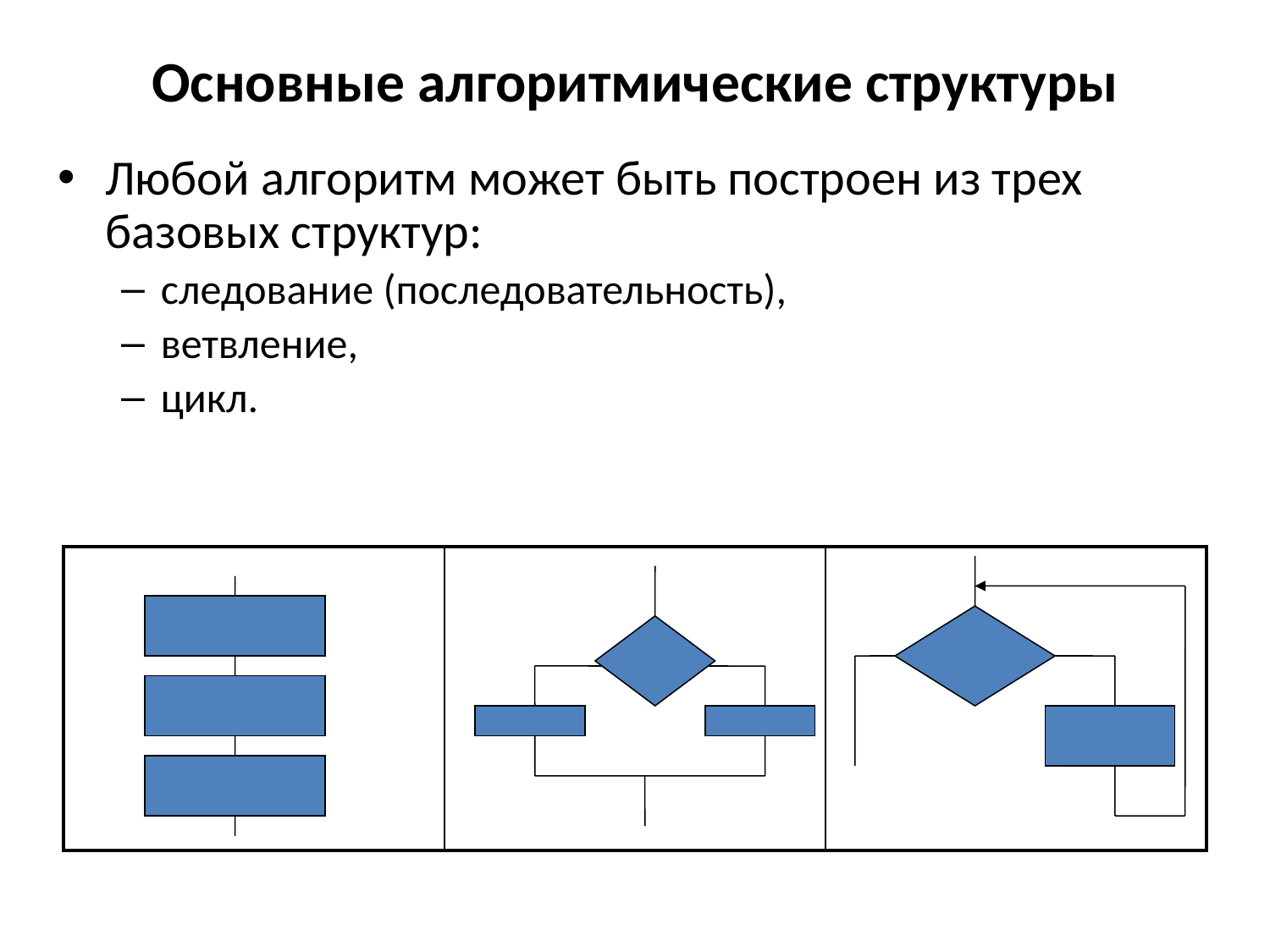

# Основные алгоритмические структуры
Любой алгоритм может быть построен из трех базовых структур:
следование (последовательность),
ветвление,
цикл.
|  |  |  |
| --- | --- | --- |